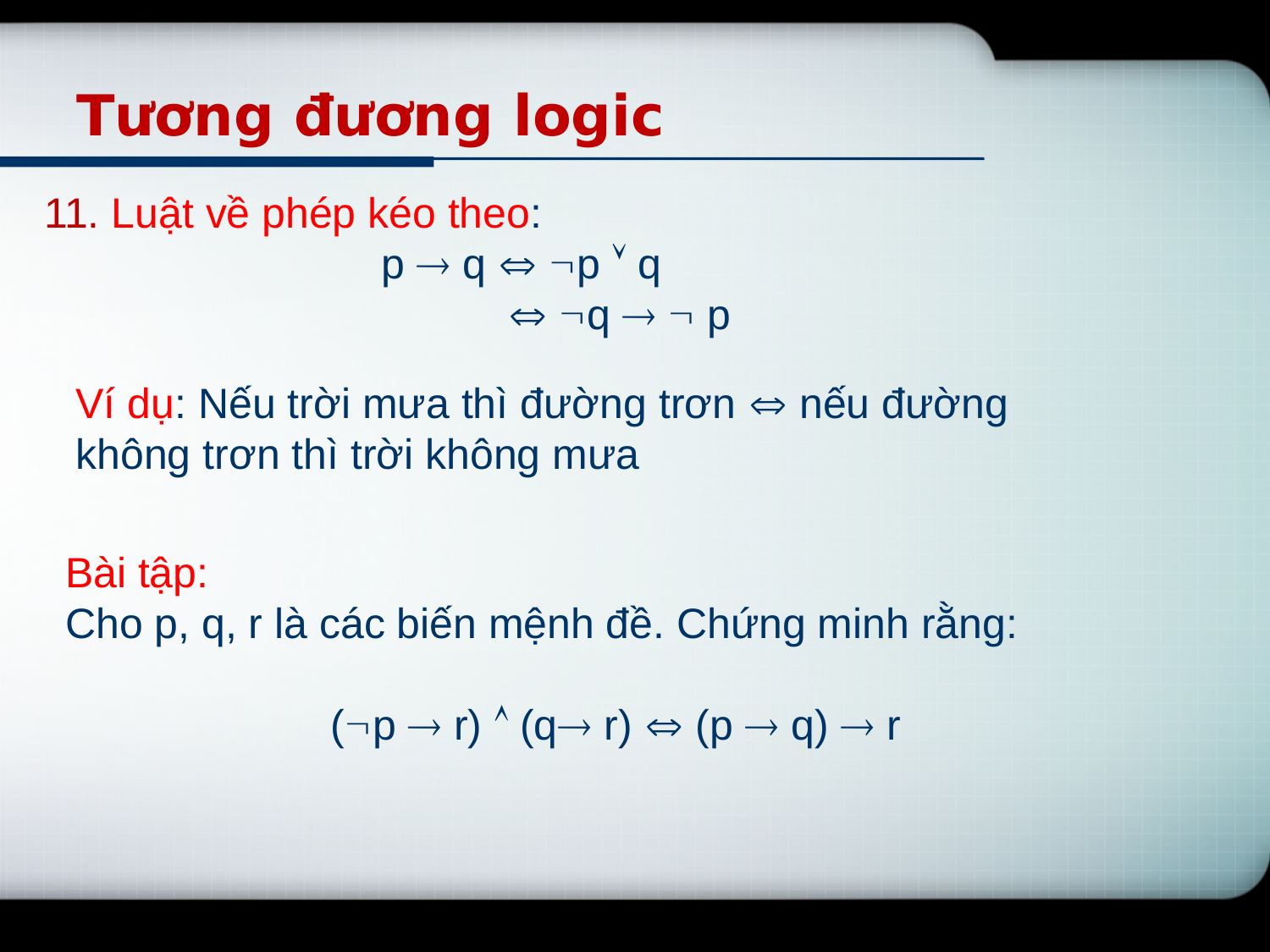

# Tương đương logic
11. Luật về phép kéo theo:
		       p → q ⇔ ¬p ∨ q
			       ⇔ ¬q → ¬ p

Ví dụ: Nếu trời mưa thì đường trơn ⇔ nếu đường không trơn thì trời không mưa
Bài tập:
Cho p, q, r là các biến mệnh đề. Chứng minh rằng:
(¬p → r) ∧ (q→ r) ⇔ (p → q) → r